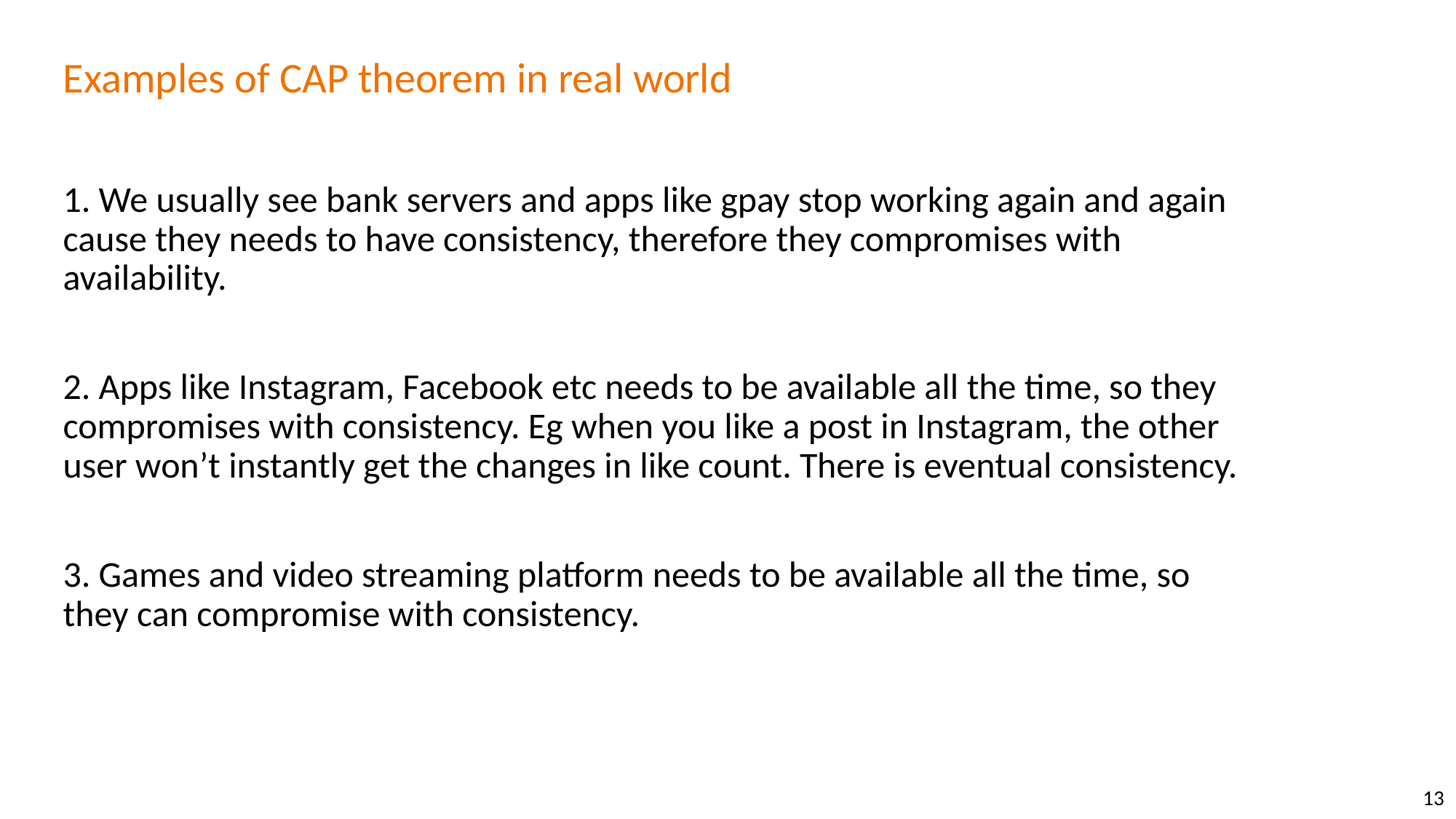

# Examples of CAP theorem in real world

1. We usually see bank servers and apps like gpay stop working again and again cause they needs to have consistency, therefore they compromises with availability.

2. Apps like Instagram, Facebook etc needs to be available all the time, so they compromises with consistency. Eg when you like a post in Instagram, the other user won’t instantly get the changes in like count. There is eventual consistency.

3. Games and video streaming platform needs to be available all the time, so they can compromise with consistency.
13